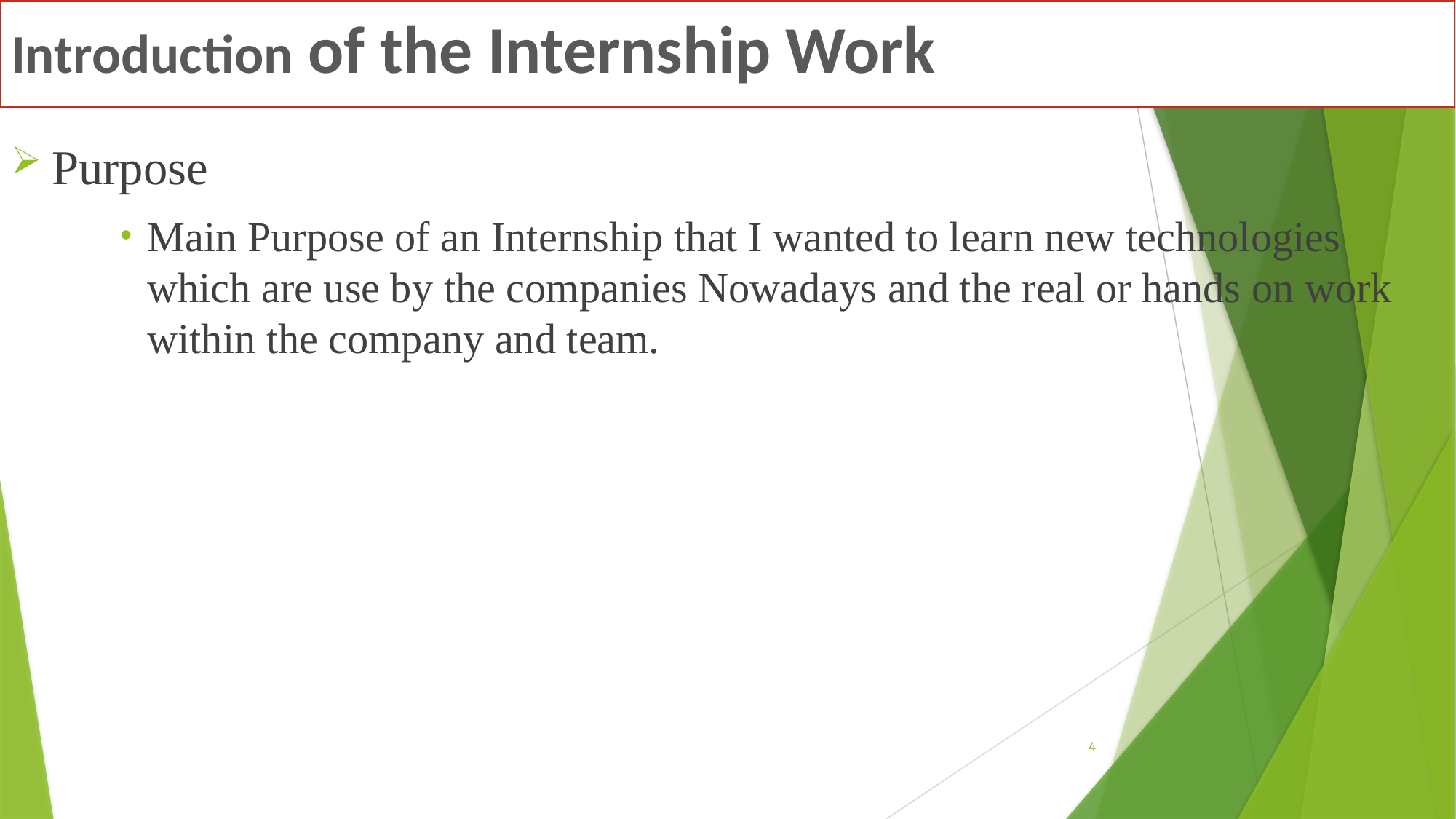

# Introduction of the Internship Work
Purpose
Main Purpose of an Internship that I wanted to learn new technologies which are use by the companies Nowadays and the real or hands on work within the company and team.

4